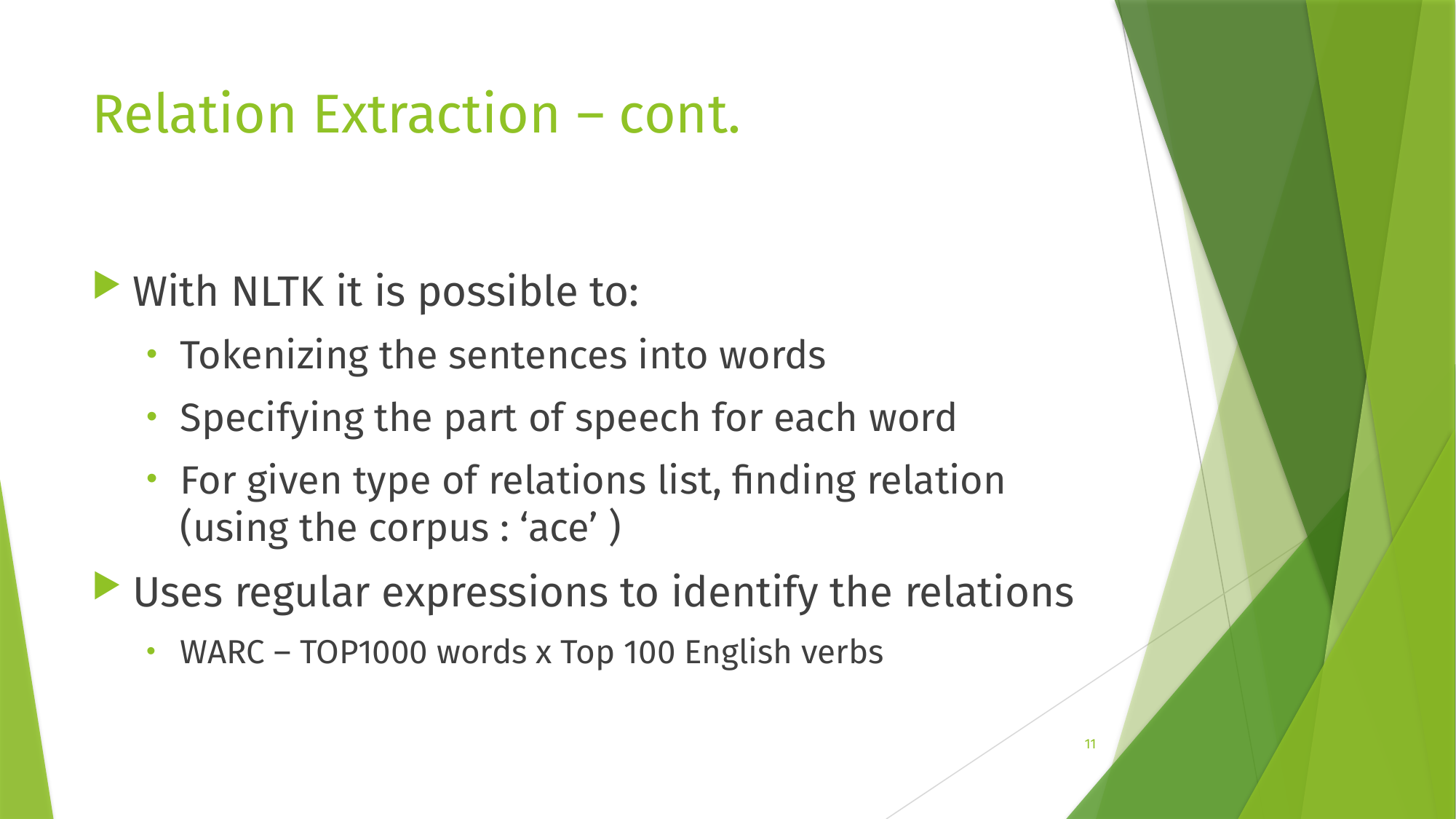

# Relation Extraction – cont.
With NLTK it is possible to:
Tokenizing the sentences into words
Specifying the part of speech for each word
For given type of relations list, finding relation (using the corpus : ‘ace’ )
Uses regular expressions to identify the relations
WARC – TOP1000 words x Top 100 English verbs
11